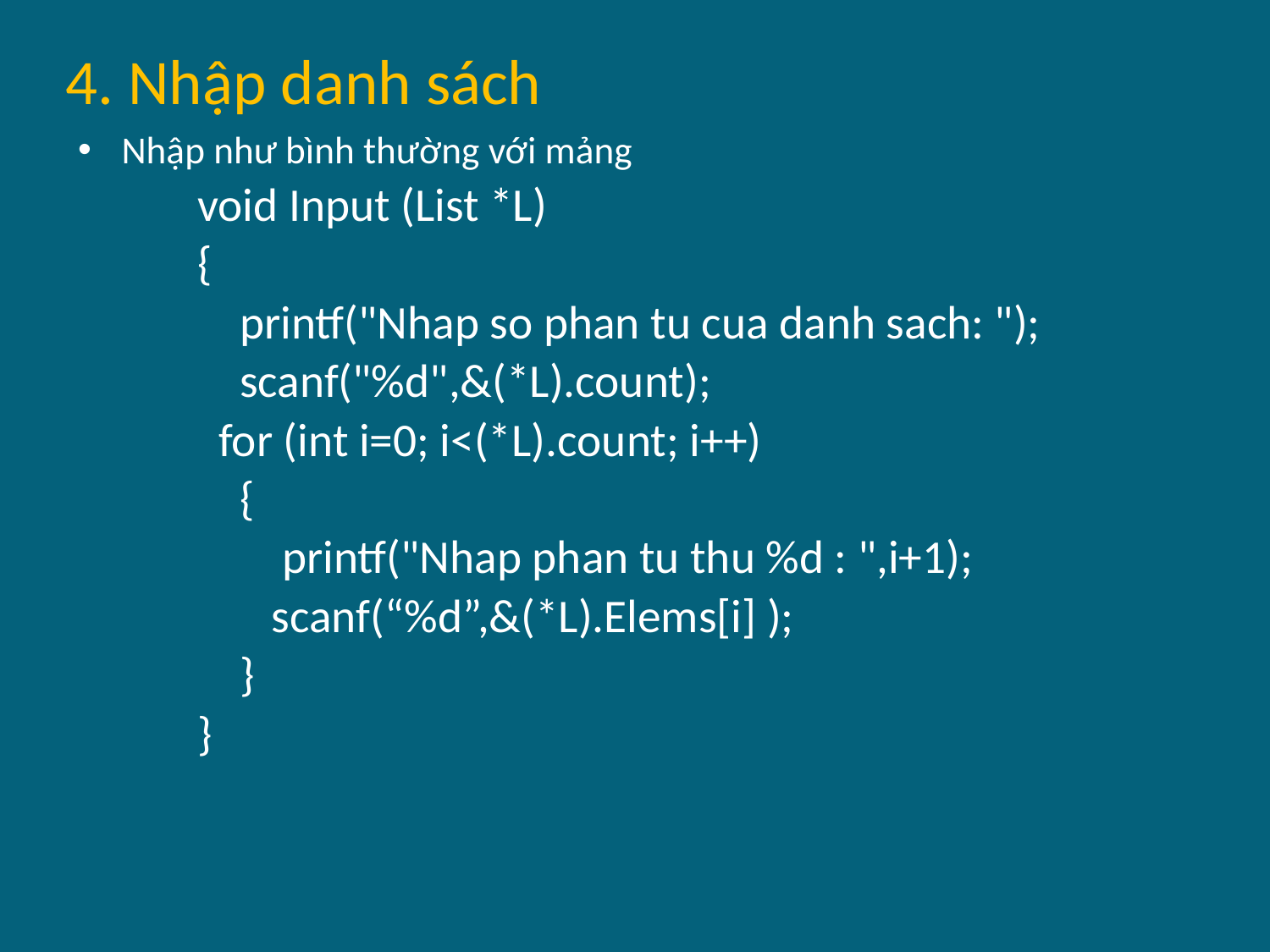

# 4. Nhập danh sách
Nhập như bình thường với mảng
void Input (List *L)
{
    printf("Nhap so phan tu cua danh sach: ");
    scanf("%d",&(*L).count);
  for (int i=0; i<(*L).count; i++)
    {
        printf("Nhap phan tu thu %d : ",i+1);
       scanf(“%d”,&(*L).Elems[i] );
    }
}